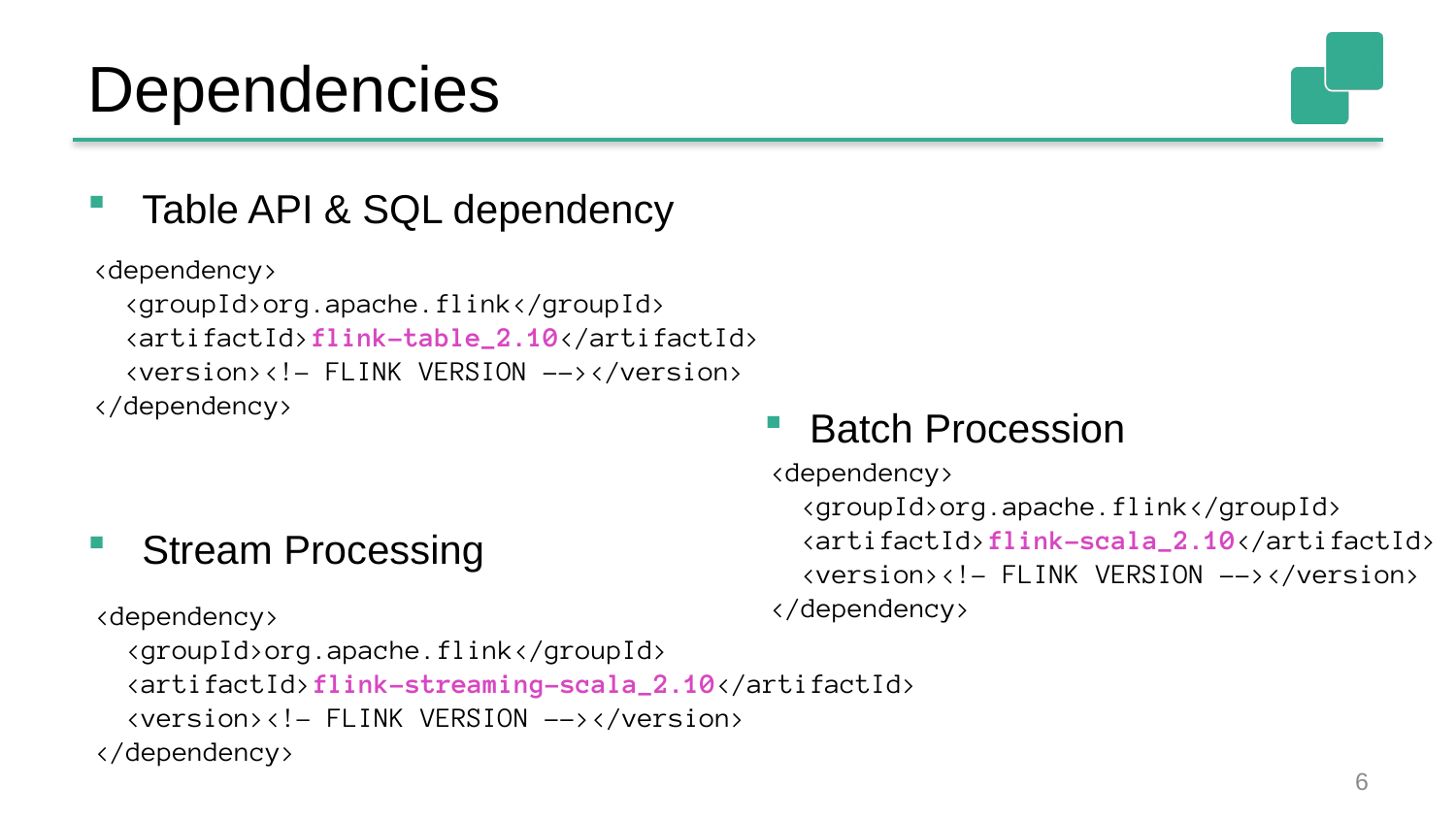

# Dependencies
Table API & SQL dependency

Stream Processing
<dependency>
  <groupId>org.apache.flink</groupId>
  <artifactId>flink-table_2.10</artifactId>
  <version><!– FLINK VERSION --></version>
</dependency>

Batch Procession
<dependency>
  <groupId>org.apache.flink</groupId>
  <artifactId>flink-scala_2.10</artifactId>
  <version><!– FLINK VERSION --></version>
</dependency>

<dependency>
  <groupId>org.apache.flink</groupId>
  <artifactId>flink-streaming-scala_2.10</artifactId>
  <version><!– FLINK VERSION --></version>
</dependency>

6